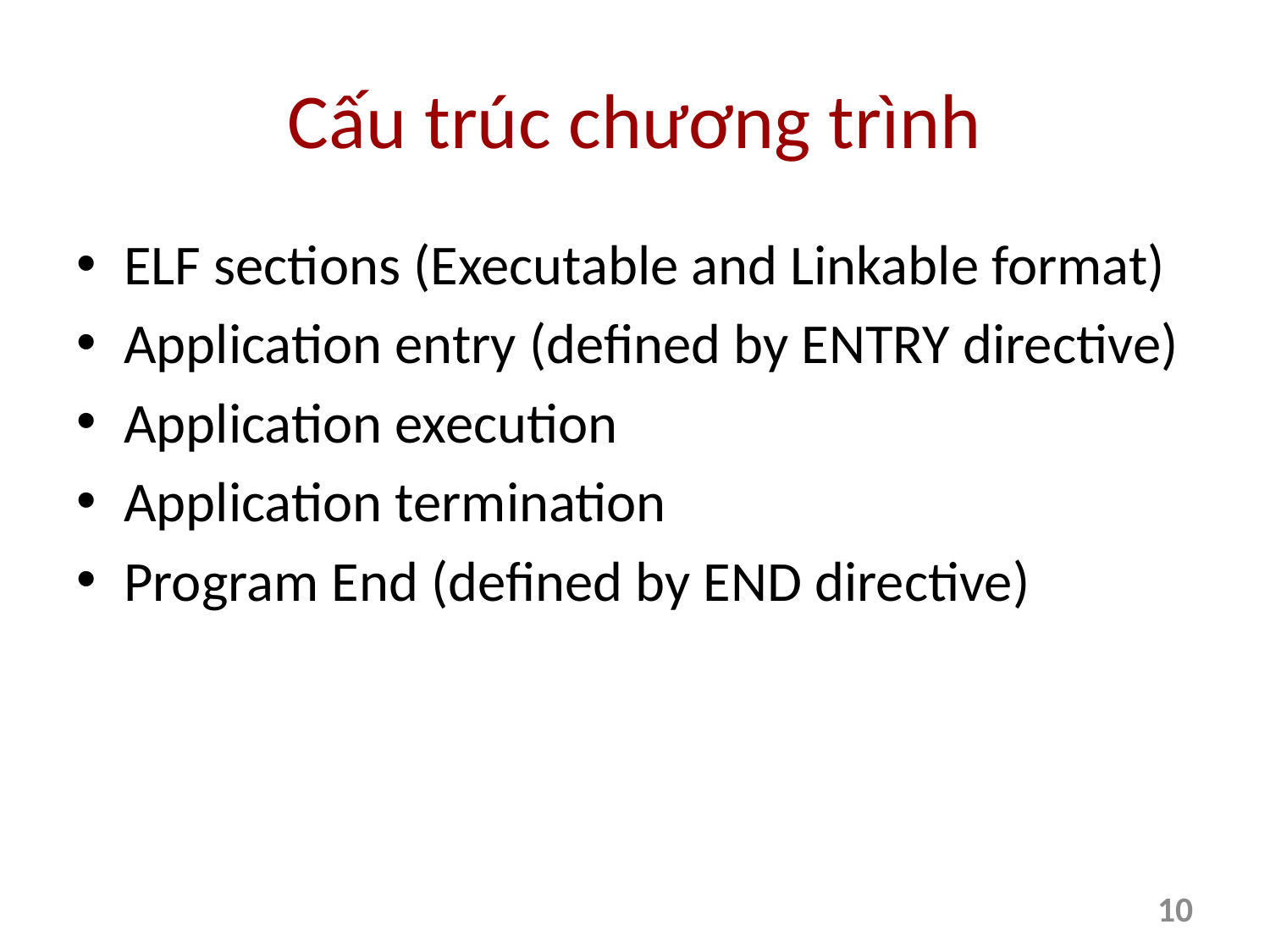

# Cấu trúc chương trình
ELF sections (Executable and Linkable format)
Application entry (defined by ENTRY directive)
Application execution
Application termination
Program End (defined by END directive)
10